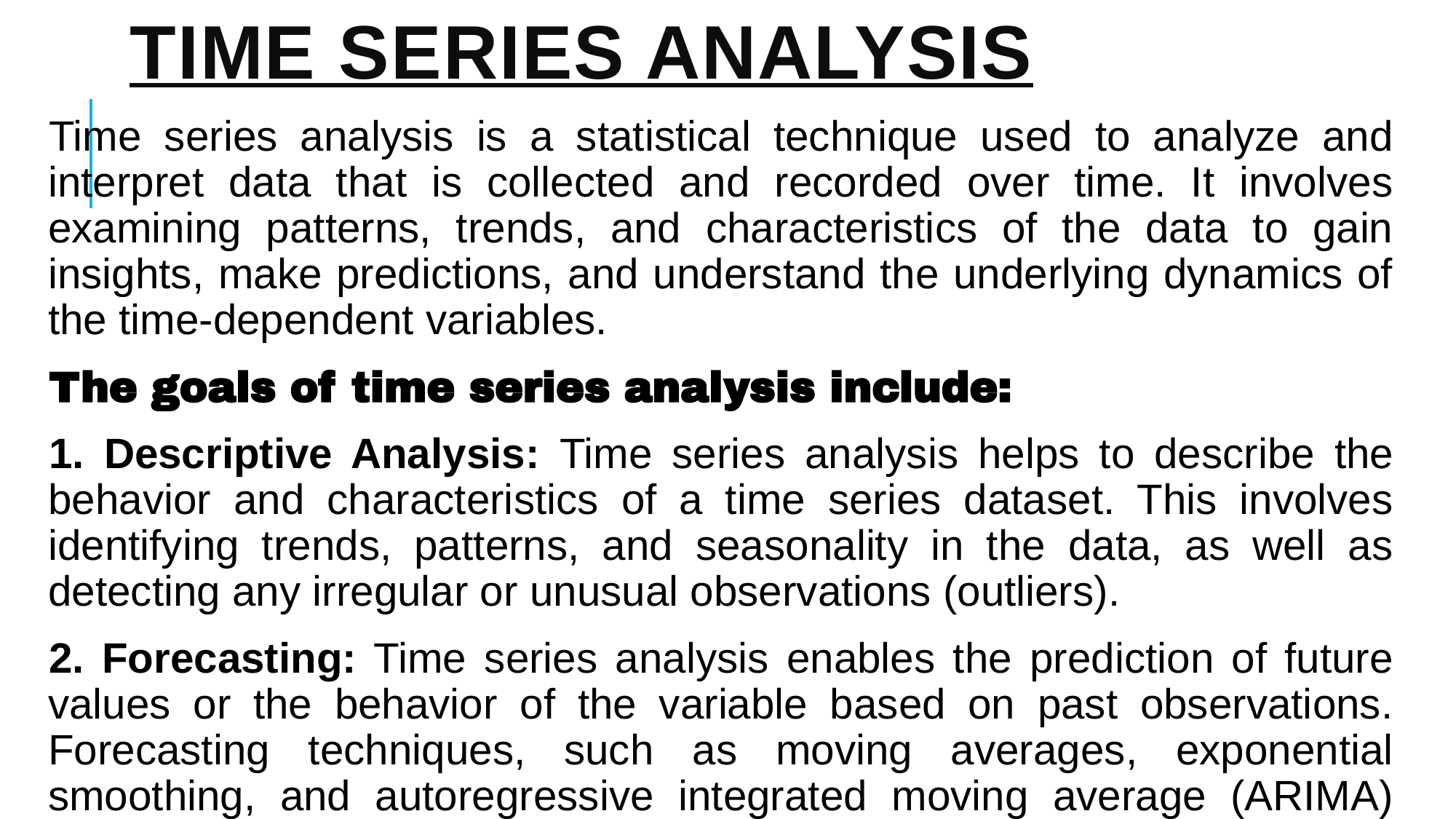

# Time series analysis
Time series analysis is a statistical technique used to analyze and interpret data that is collected and recorded over time. It involves examining patterns, trends, and characteristics of the data to gain insights, make predictions, and understand the underlying dynamics of the time-dependent variables.
The goals of time series analysis include:
1. Descriptive Analysis: Time series analysis helps to describe the behavior and characteristics of a time series dataset. This involves identifying trends, patterns, and seasonality in the data, as well as detecting any irregular or unusual observations (outliers).
2. Forecasting: Time series analysis enables the prediction of future values or the behavior of the variable based on past observations. Forecasting techniques, such as moving averages, exponential smoothing, and autoregressive integrated moving average (ARIMA) models, are commonly used to make predictions.